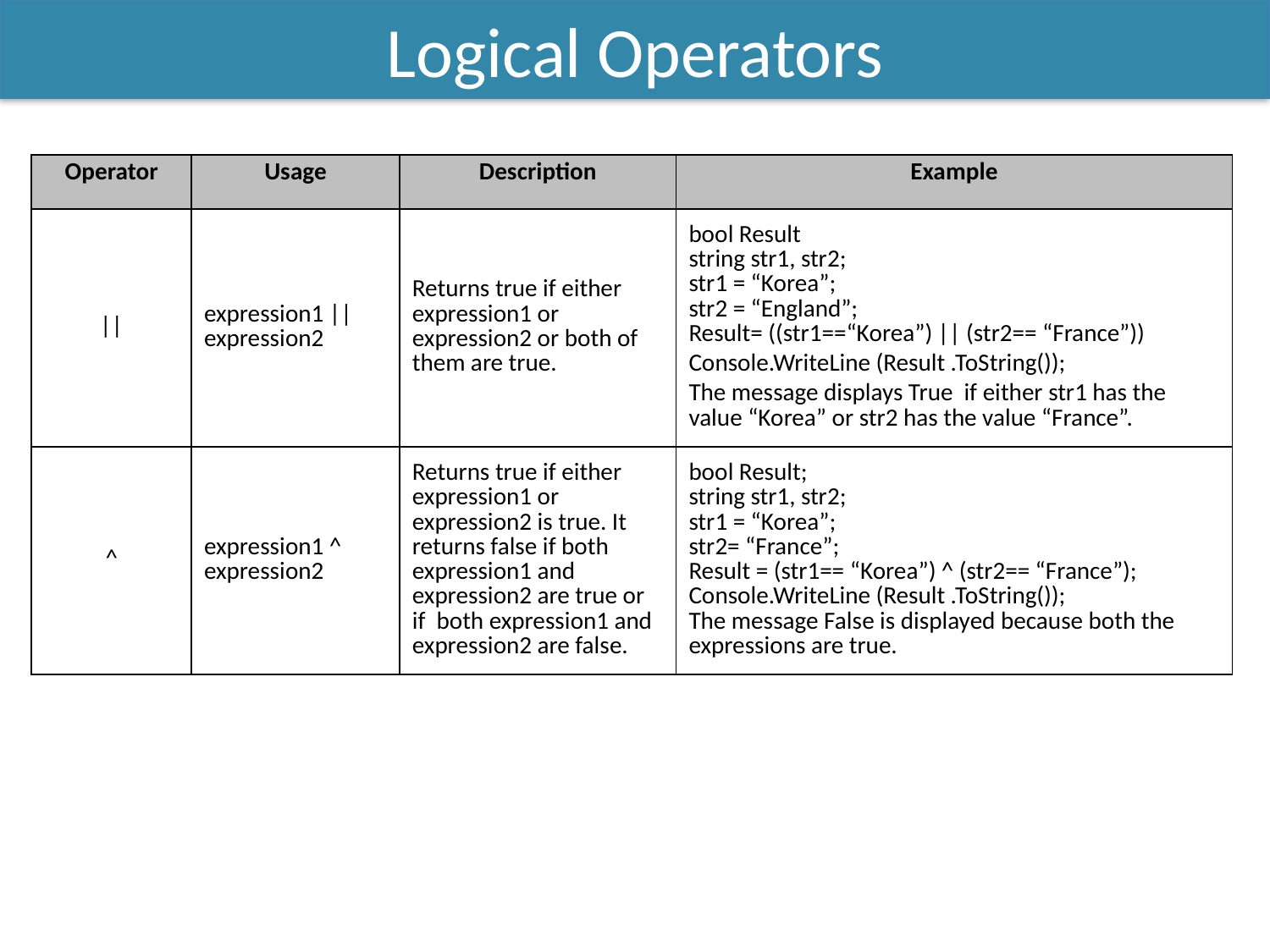

Logical Operators
| Operator | Usage | Description | Example |
| --- | --- | --- | --- |
| || | expression1 || expression2 | Returns true if either expression1 or expression2 or both of them are true. | bool Result string str1, str2; str1 = “Korea”; str2 = “England”; Result= ((str1==“Korea”) || (str2== “France”)) Console.WriteLine (Result .ToString()); The message displays True if either str1 has the value “Korea” or str2 has the value “France”. |
| ^ | expression1 ^ expression2 | Returns true if either expression1 or expression2 is true. It returns false if both expression1 and expression2 are true or if both expression1 and expression2 are false. | bool Result; string str1, str2; str1 = “Korea”; str2= “France”; Result = (str1== “Korea”) ^ (str2== “France”); Console.WriteLine (Result .ToString()); The message False is displayed because both the expressions are true. |